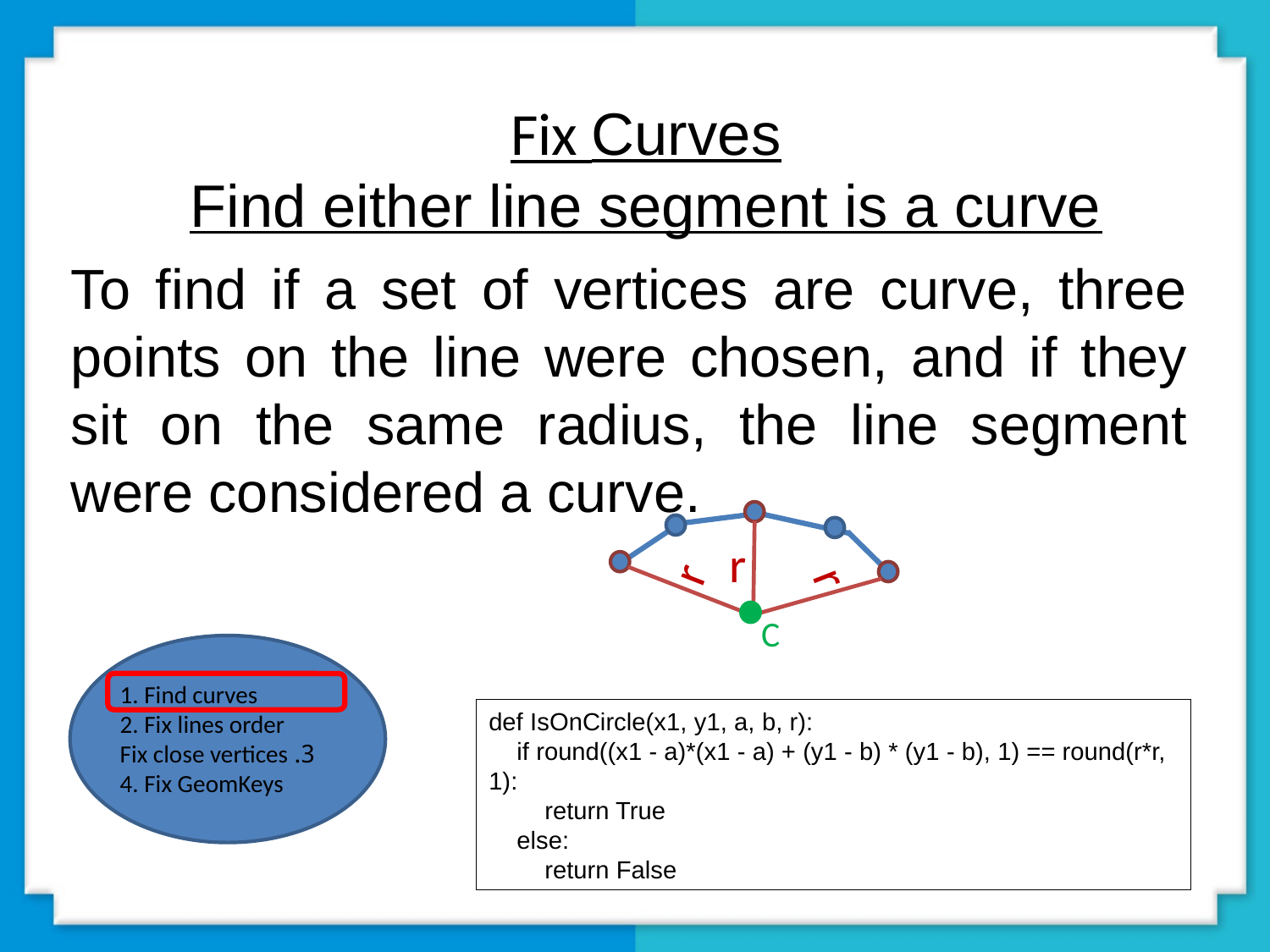

Fix Curves
Find either line segment is a curve

To find if a set of vertices are curve, three points on the line were chosen, and if they sit on the same radius, the line segment were considered a curve.

r
r
r

C

1. Find curves
2. Fix lines order
3. Fix close vertices
4. Fix GeomKeys

def IsOnCircle(x1, y1, a, b, r):
    if round((x1 - a)*(x1 - a) + (y1 - b) * (y1 - b), 1) == round(r*r, 1):
        return True
    else:
        return False